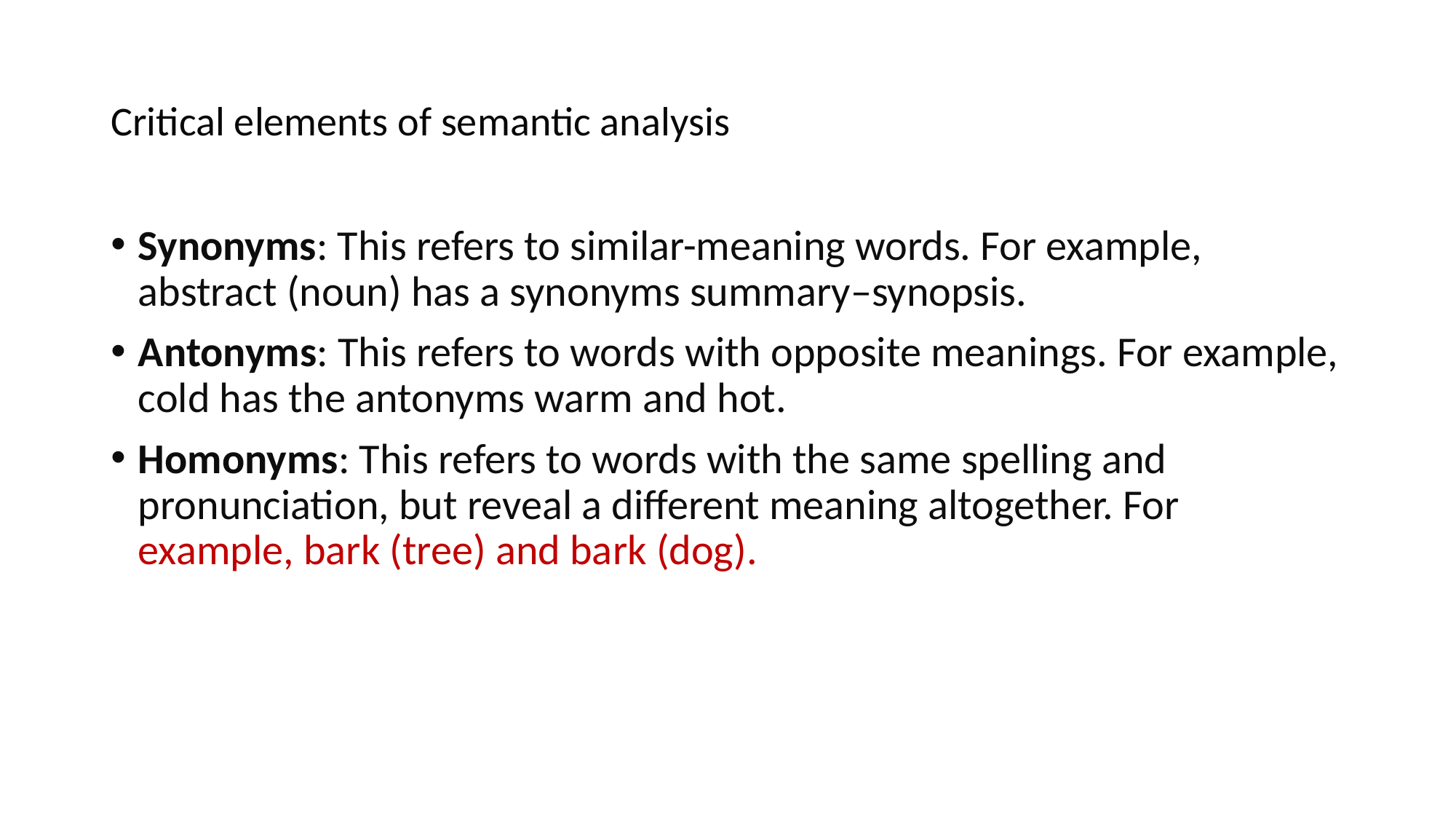

# Critical elements of semantic analysis
Synonyms: This refers to similar-meaning words. For example, abstract (noun) has a synonyms summary–synopsis.
Antonyms: This refers to words with opposite meanings. For example, cold has the antonyms warm and hot.
Homonyms: This refers to words with the same spelling and pronunciation, but reveal a different meaning altogether. For example, bark (tree) and bark (dog).